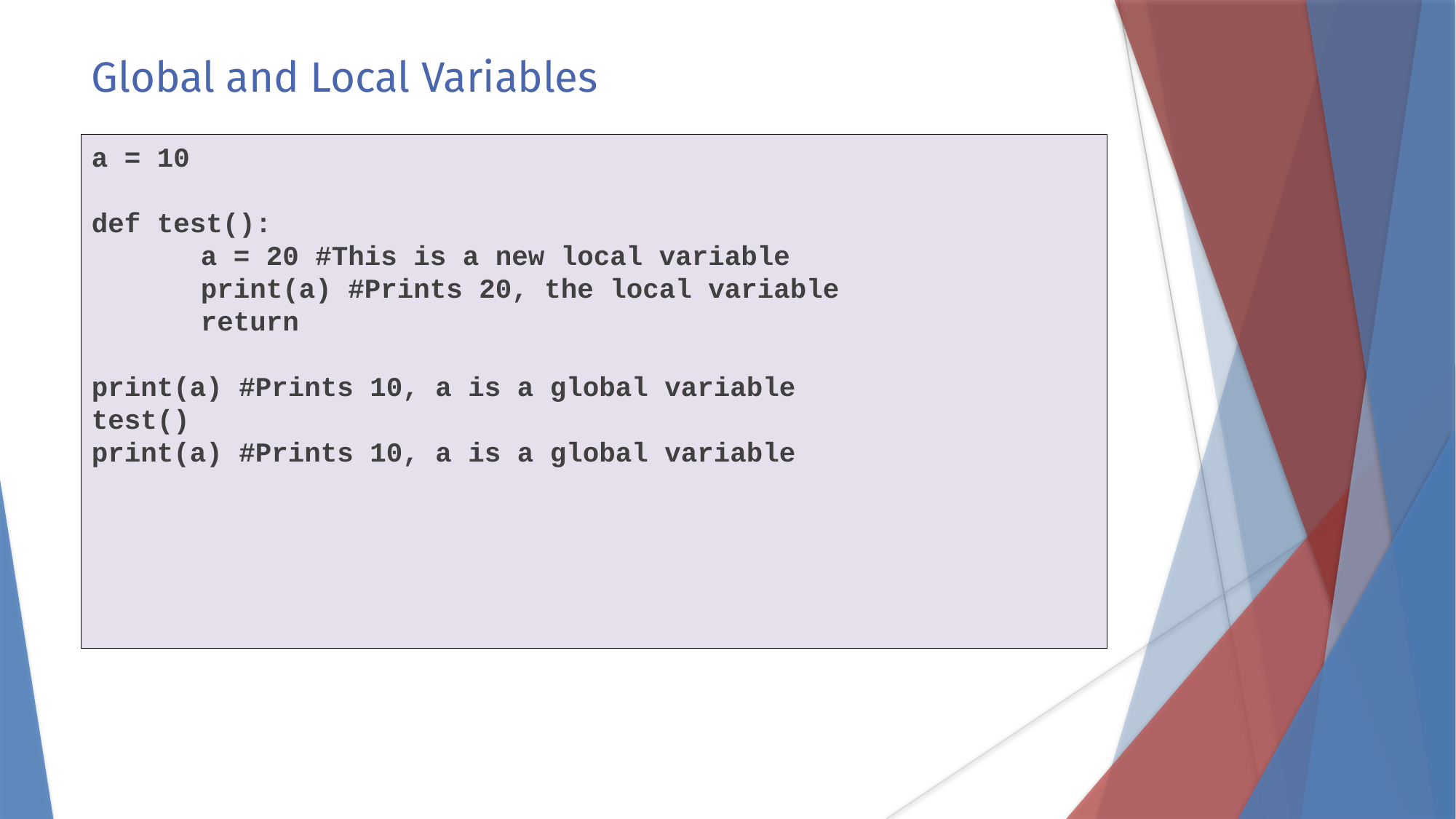

Global and Local Variables
a = 10

def test():
	a = 20 #This is a new local variable
	print(a) #Prints 20, the local variable
	return

print(a) #Prints 10, a is a global variable
test()
print(a) #Prints 10, a is a global variable